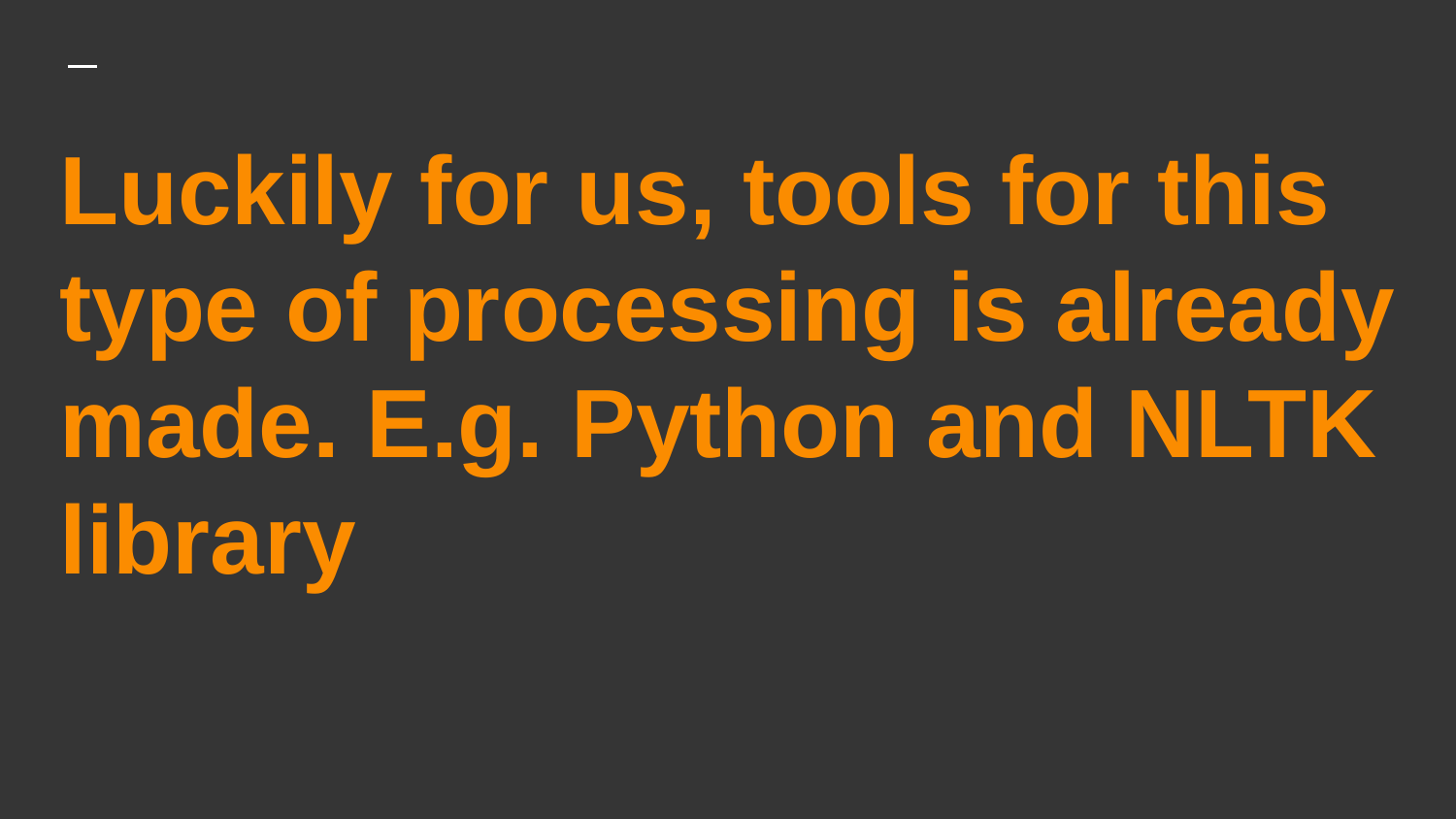

# Luckily for us, tools for this type of processing is already made. E.g. Python and NLTK library